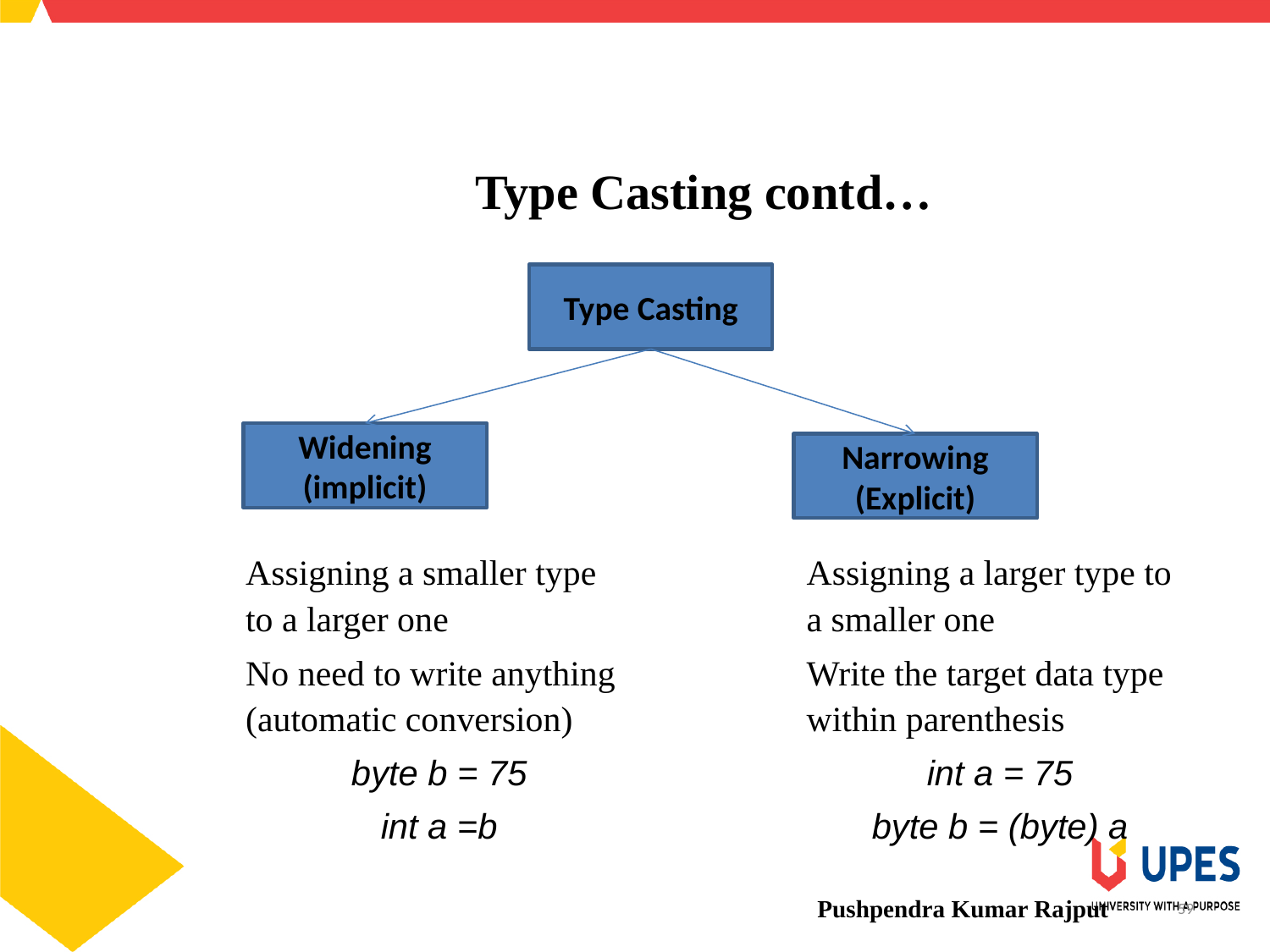

SCHOOL OF ENGINEERING & TECHNOLOGY
DEPARTMENT OF COMPUTER SCIENCE AND ENGINEERING
Type Casting contd…
Type Casting
Widening (implicit)
Narrowing (Explicit)
Assigning a smaller type to a larger one
No need to write anything (automatic conversion)
byte b = 75
int a =b
Assigning a larger type to a smaller one
Write the target data type within parenthesis
int a = 75
byte b = (byte) a
Pushpendra Kumar Rajput
59